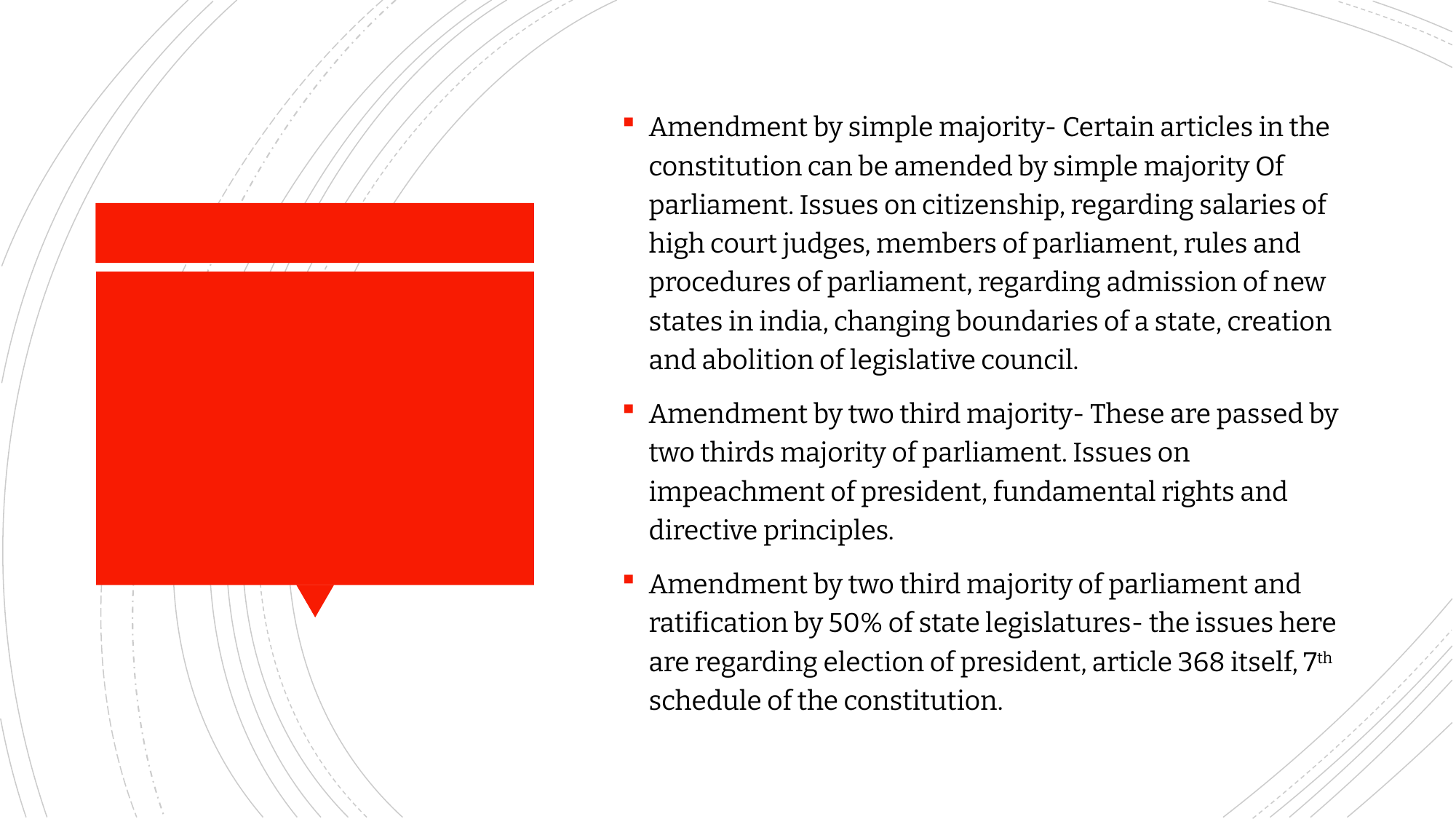

Amendment by simple majority- Certain articles in the constitution can be amended by simple majority Of parliament. Issues on citizenship, regarding salaries of high court judges, members of parliament, rules and procedures of parliament, regarding admission of new states in india, changing boundaries of a state, creation and abolition of legislative council.
Amendment by two third majority- These are passed by two thirds majority of parliament. Issues on impeachment of president, fundamental rights and directive principles.
Amendment by two third majority of parliament and ratification by 50% of state legislatures- the issues here are regarding election of president, article 368 itself, 7th schedule of the constitution.
#